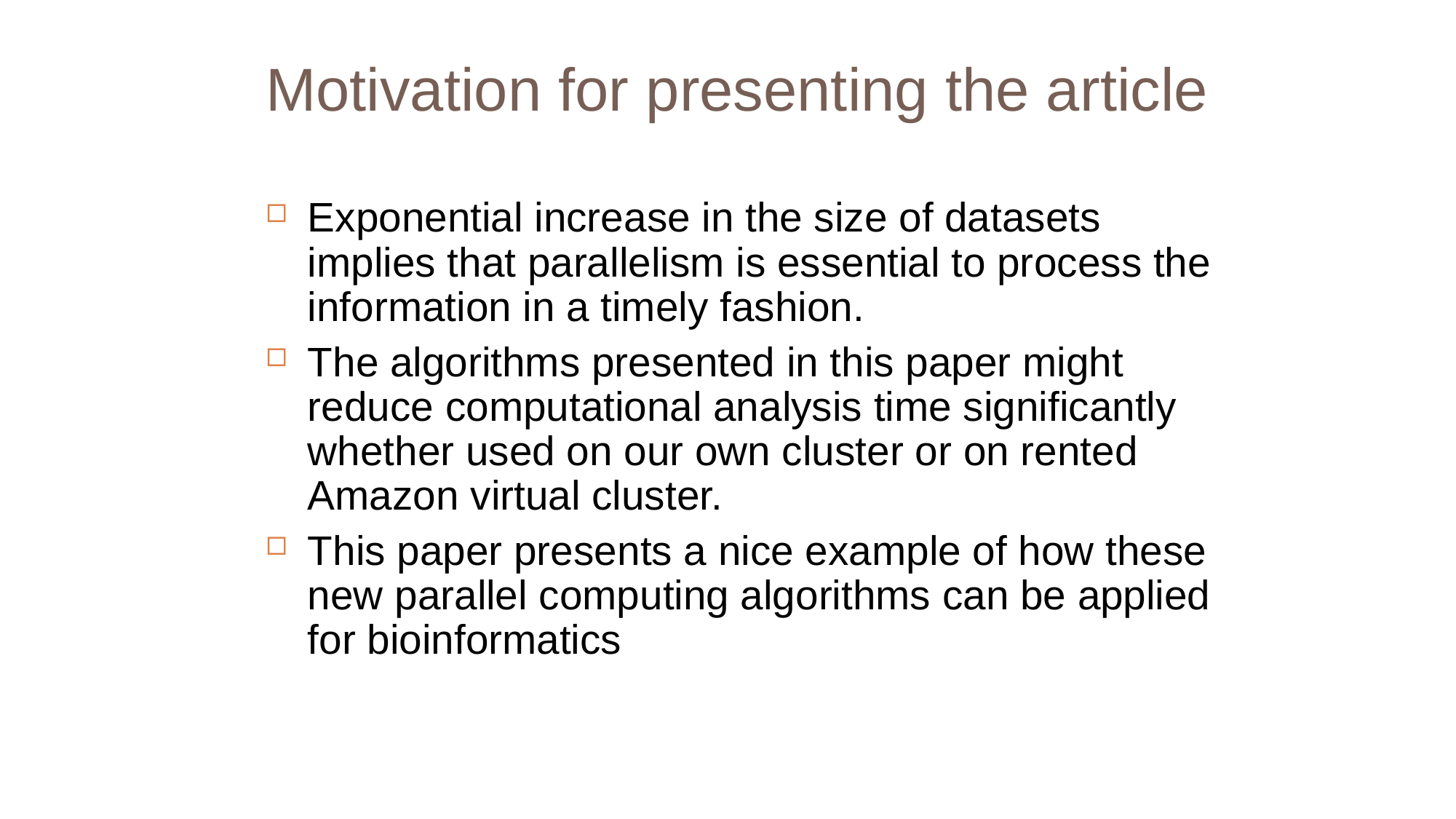

Motivation for presenting the article
Exponential increase in the size of datasets implies that parallelism is essential to process the information in a timely fashion.
The algorithms presented in this paper might reduce computational analysis time significantly whether used on our own cluster or on rented Amazon virtual cluster.
This paper presents a nice example of how these new parallel computing algorithms can be applied for bioinformatics